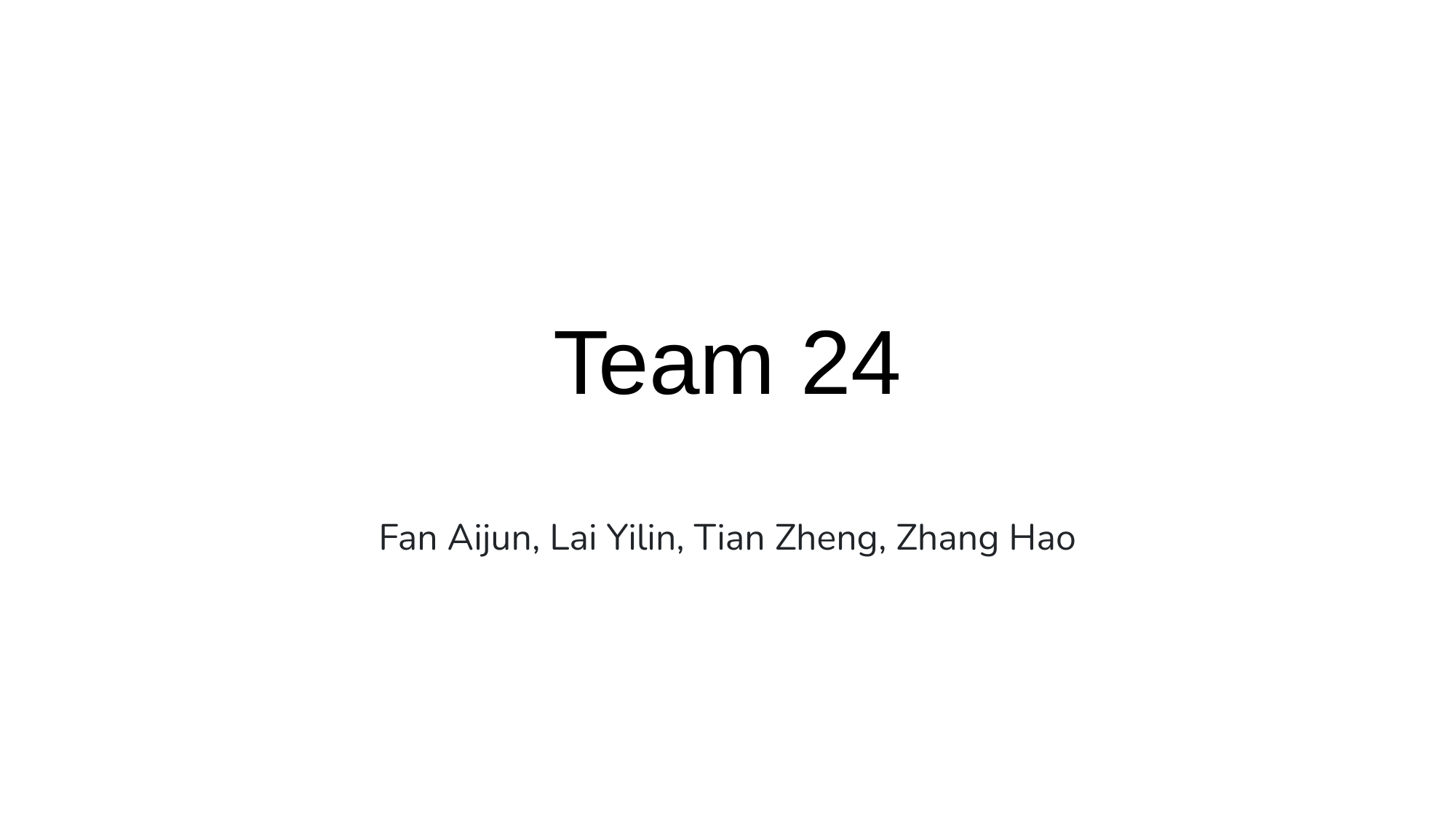

# Team 24
Fan Aijun, Lai Yilin, Tian Zheng, Zhang Hao